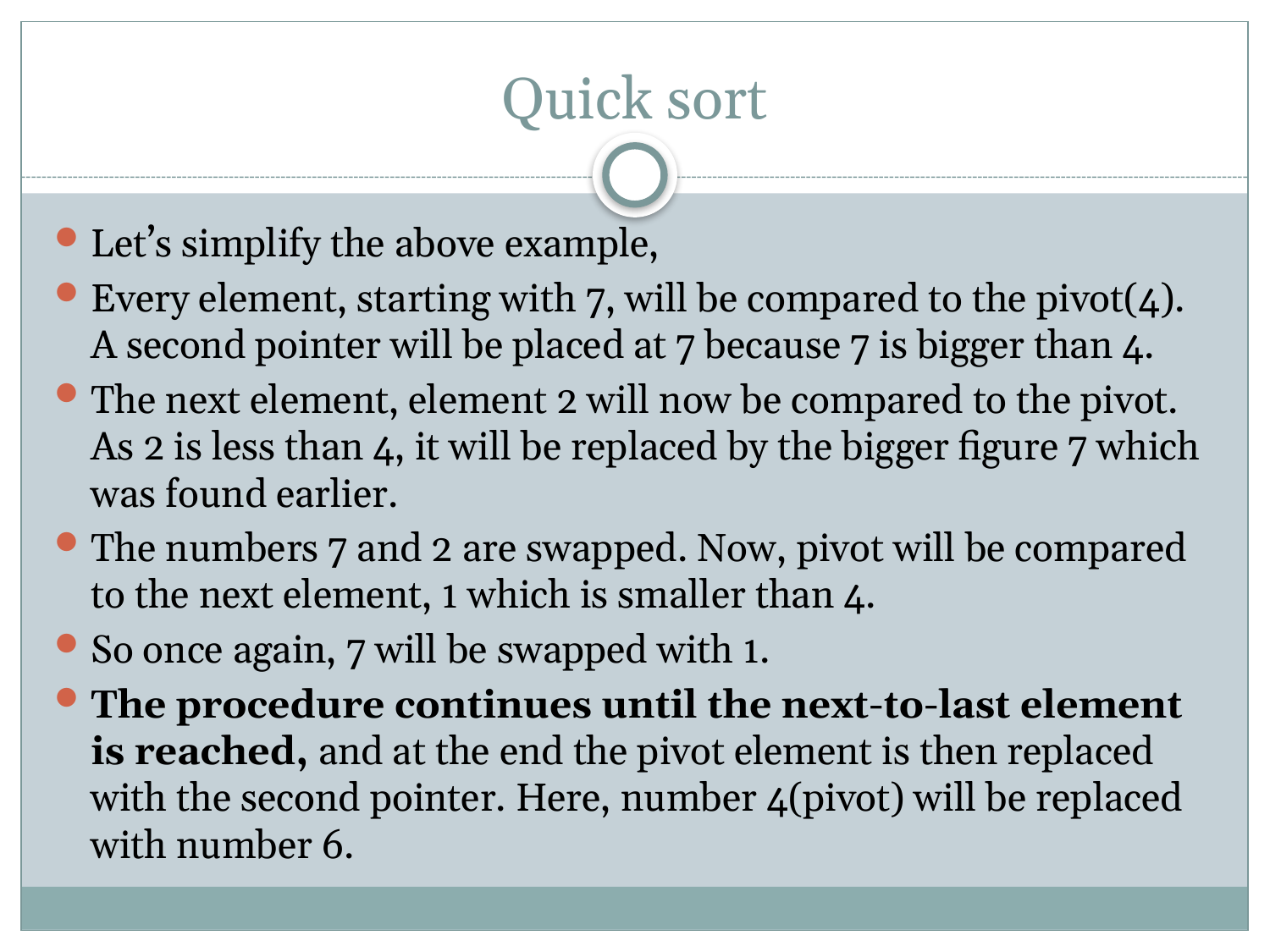

# Quick sort
Let’s simplify the above example,
Every element, starting with 7, will be compared to the pivot(4). A second pointer will be placed at 7 because 7 is bigger than 4.
The next element, element 2 will now be compared to the pivot. As 2 is less than 4, it will be replaced by the bigger figure 7 which was found earlier.
The numbers 7 and 2 are swapped. Now, pivot will be compared to the next element, 1 which is smaller than 4.
So once again, 7 will be swapped with 1.
The procedure continues until the next-to-last element is reached, and at the end the pivot element is then replaced with the second pointer. Here, number 4(pivot) will be replaced with number 6.